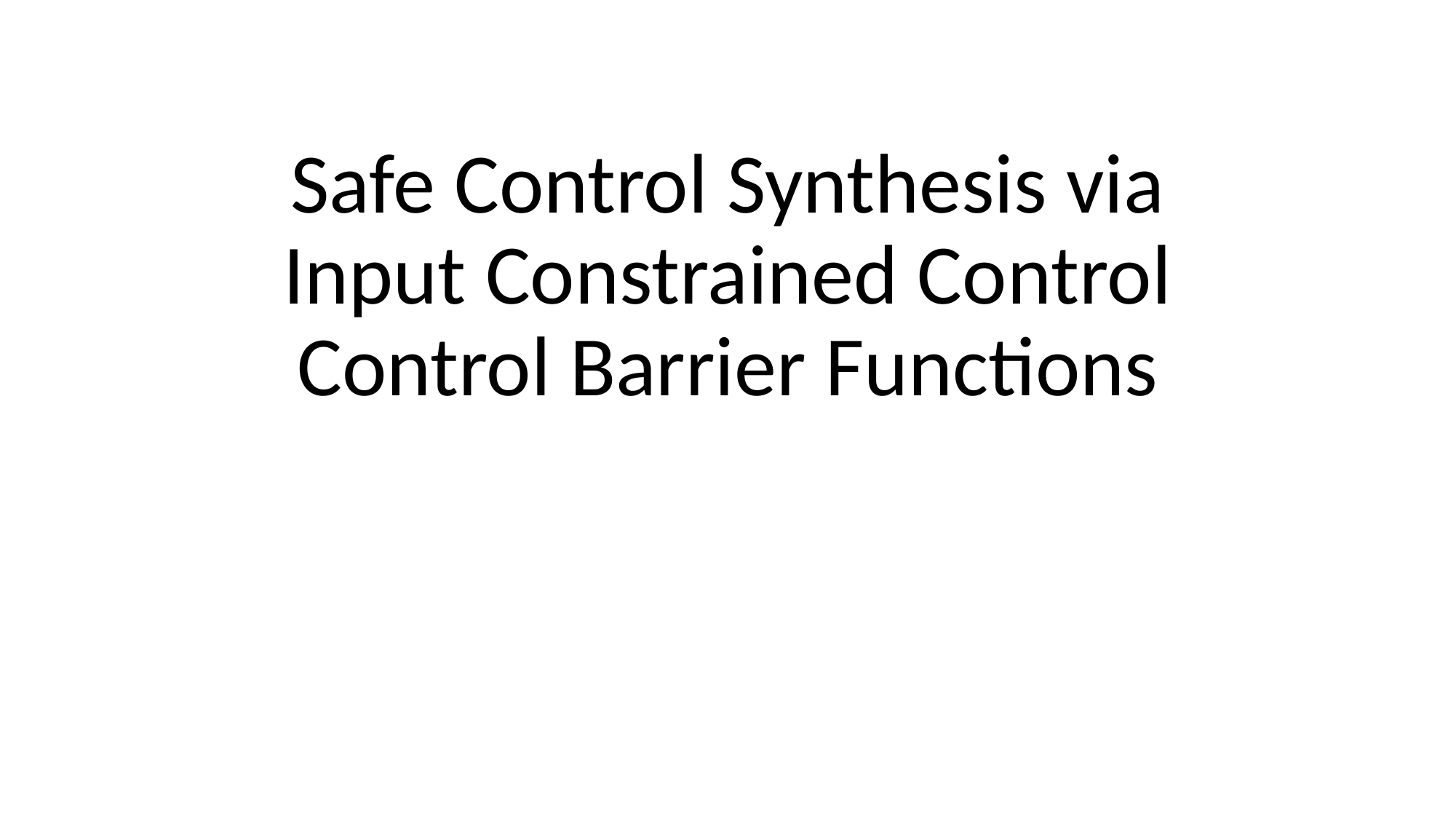

# Safe Control Synthesis via Input Constrained Control Control Barrier Functions